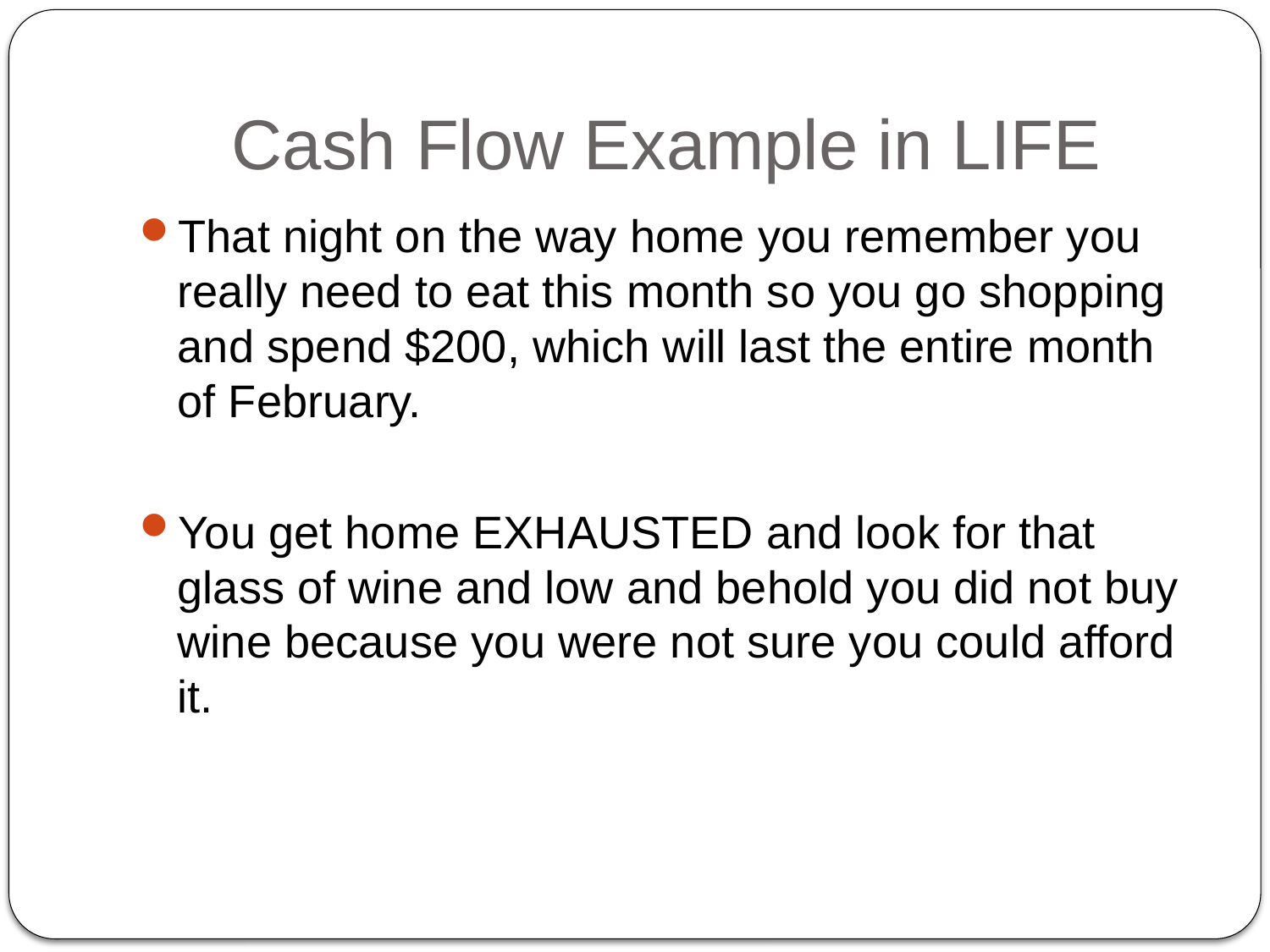

# Cash Flow Example in LIFE
That night on the way home you remember you really need to eat this month so you go shopping and spend $200, which will last the entire month of February.

You get home EXHAUSTED and look for that glass of wine and low and behold you did not buy wine because you were not sure you could afford it.